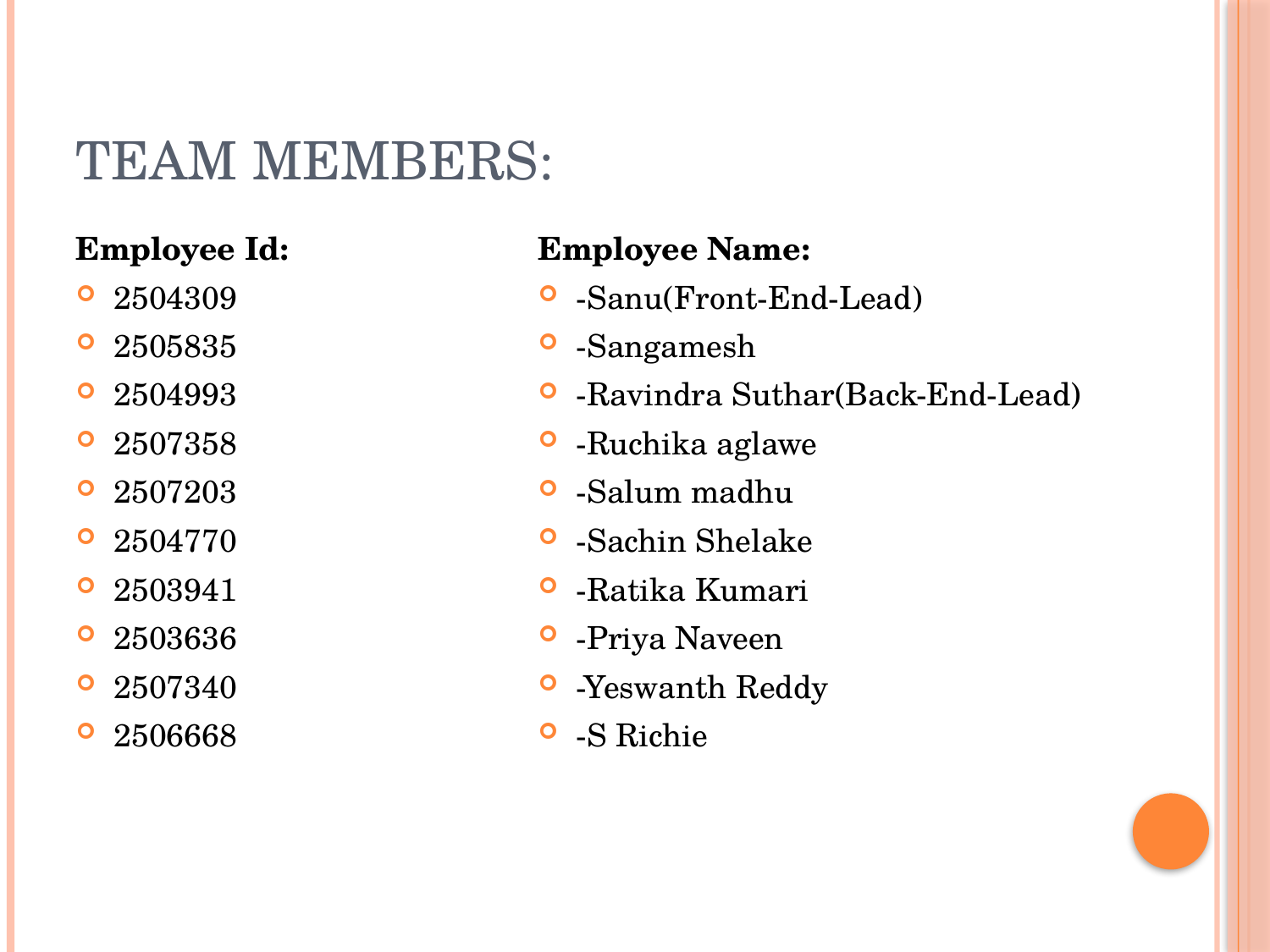

# TEAM MEMBERS:
Employee Id:
2504309
2505835
2504993
2507358
2507203
2504770
2503941
2503636
2507340
2506668

Employee Name:
-Sanu(Front-End-Lead)
-Sangamesh
-Ravindra Suthar(Back-End-Lead)
-Ruchika aglawe
-Salum madhu
-Sachin Shelake
-Ratika Kumari
-Priya Naveen
-Yeswanth Reddy
-S Richie